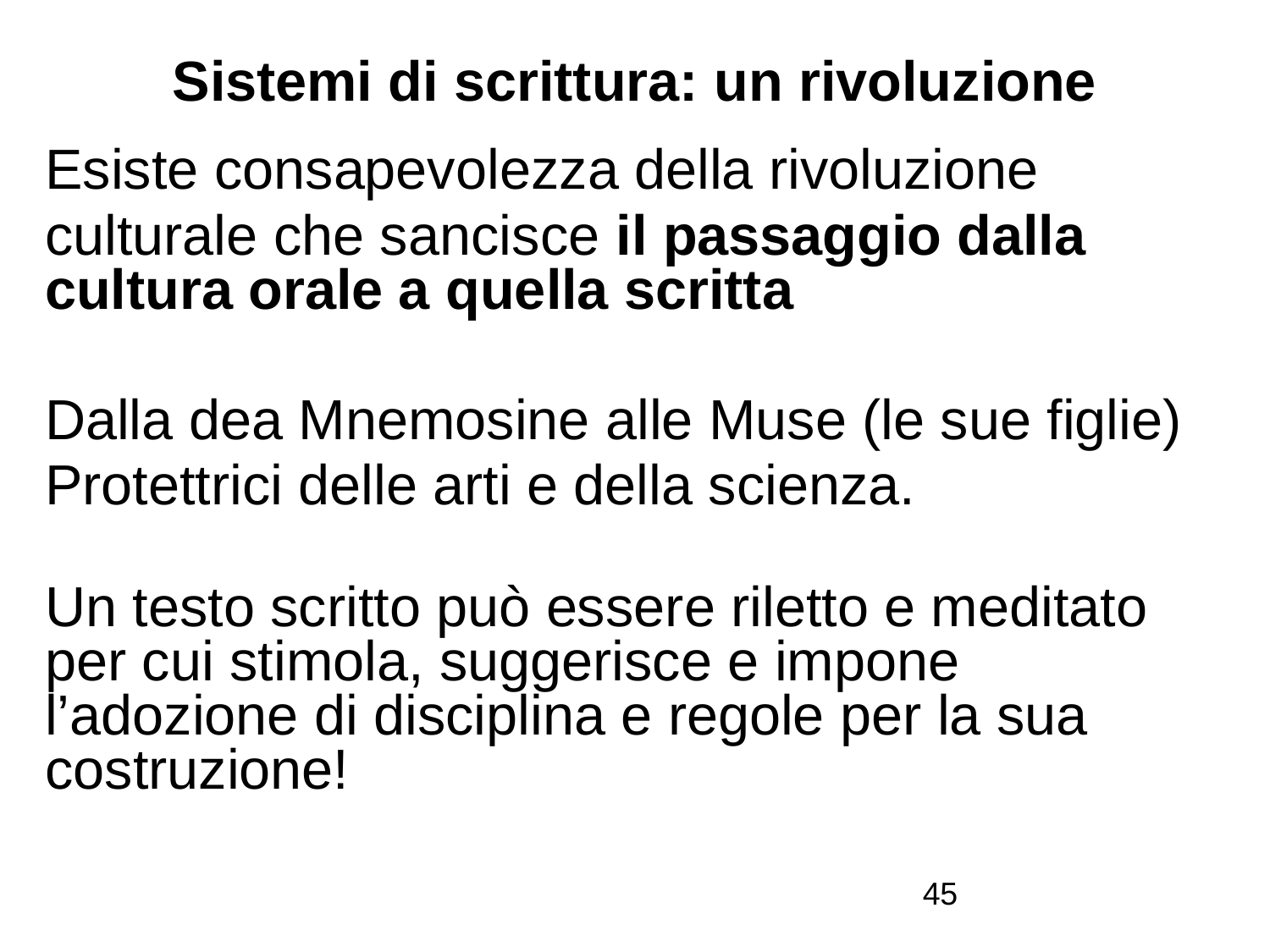

# Sistemi di scrittura: un rivoluzione
Esiste consapevolezza della rivoluzione
culturale che sancisce il passaggio dalla cultura orale a quella scritta

Dalla dea Mnemosine alle Muse (le sue figlie)
Protettrici delle arti e della scienza.

Un testo scritto può essere riletto e meditato per cui stimola, suggerisce e impone l’adozione di disciplina e regole per la sua costruzione!

45